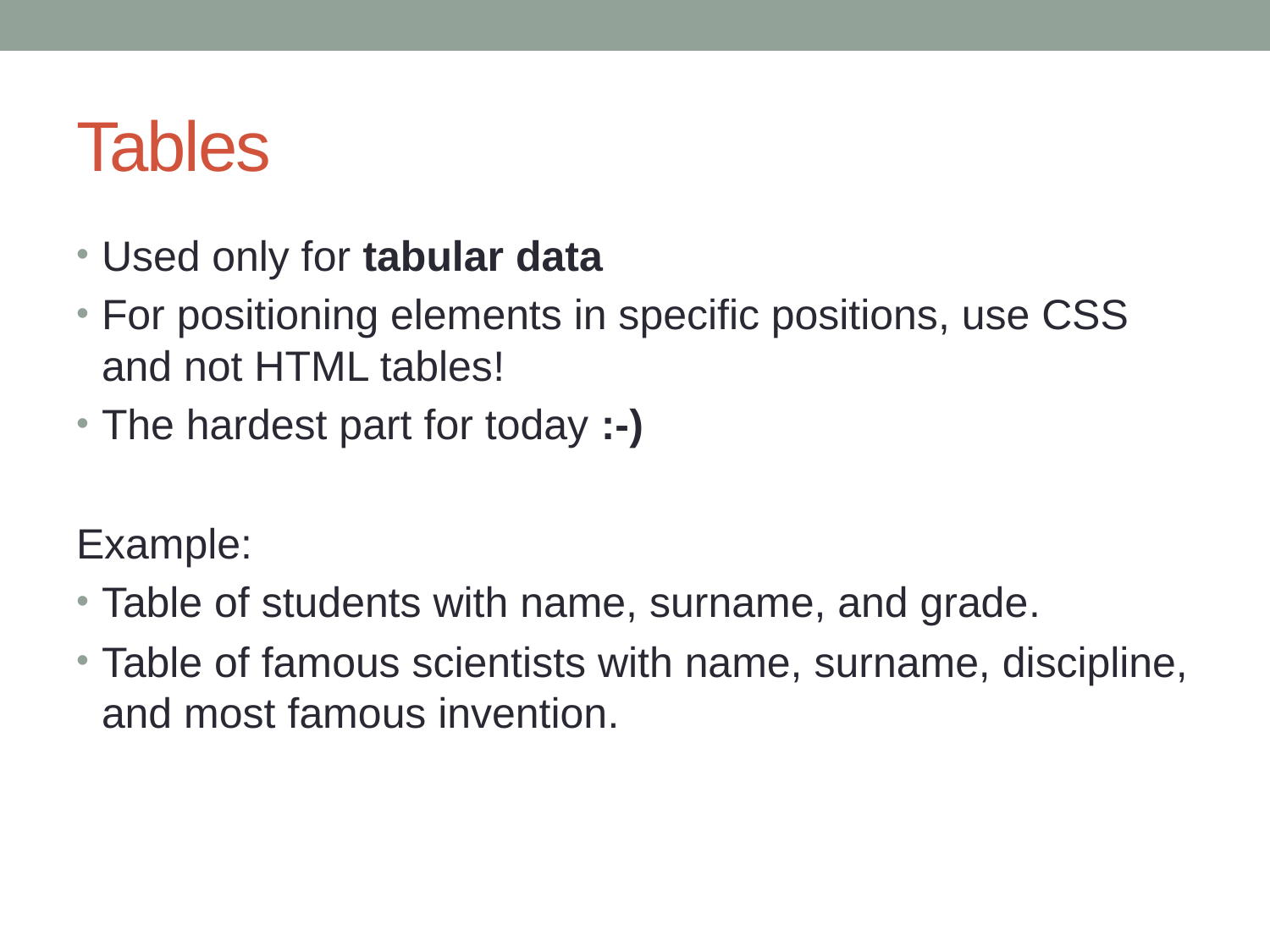

# Tables
Used only for tabular data
For positioning elements in specific positions, use CSS and not HTML tables!
The hardest part for today :-)

Example:
Table of students with name, surname, and grade.
Table of famous scientists with name, surname, discipline, and most famous invention.